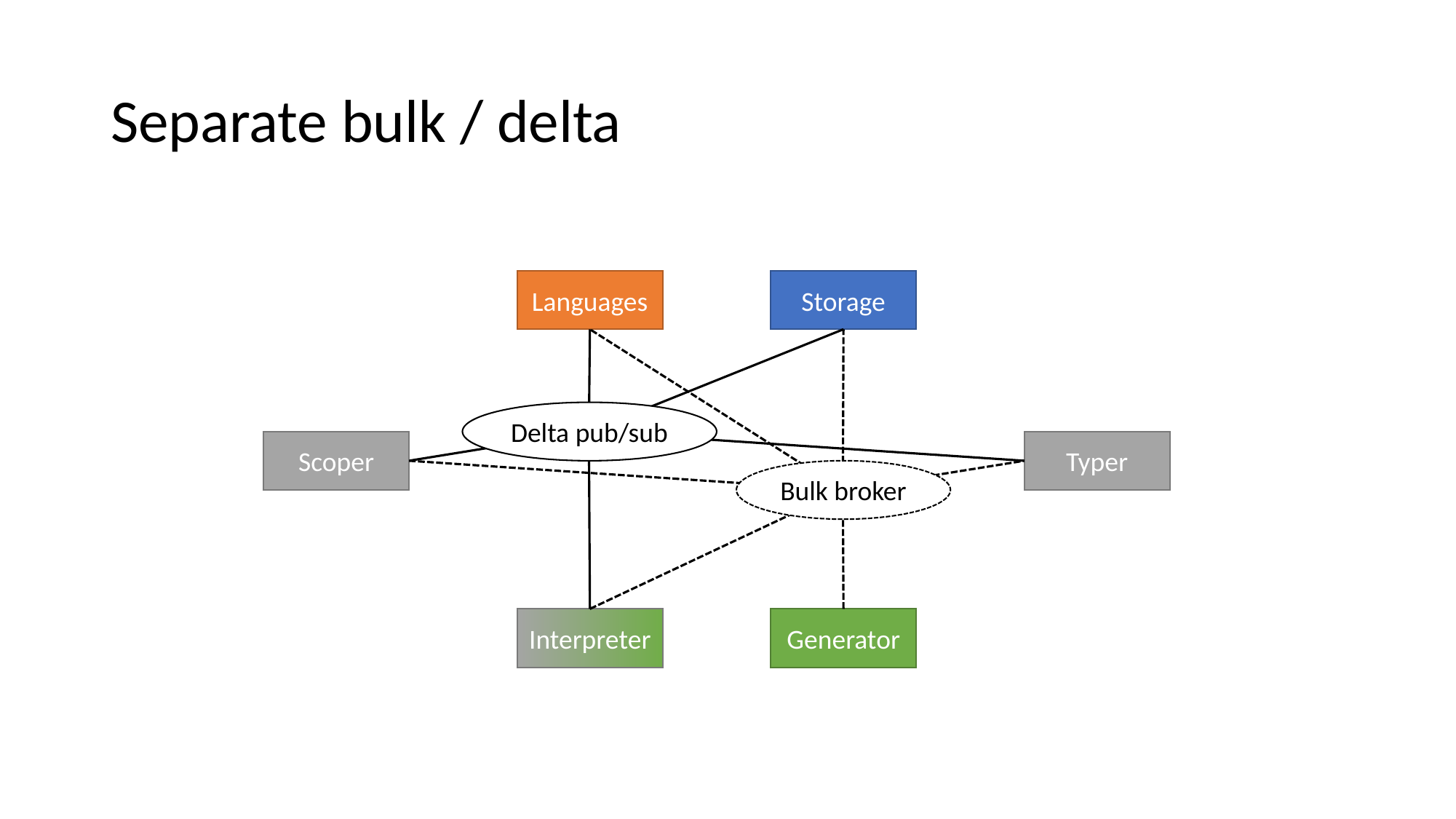

# Separate bulk / delta
Languages
Storage
Delta pub/sub

Scoper
Typer
Bulk broker

Interpreter
Generator